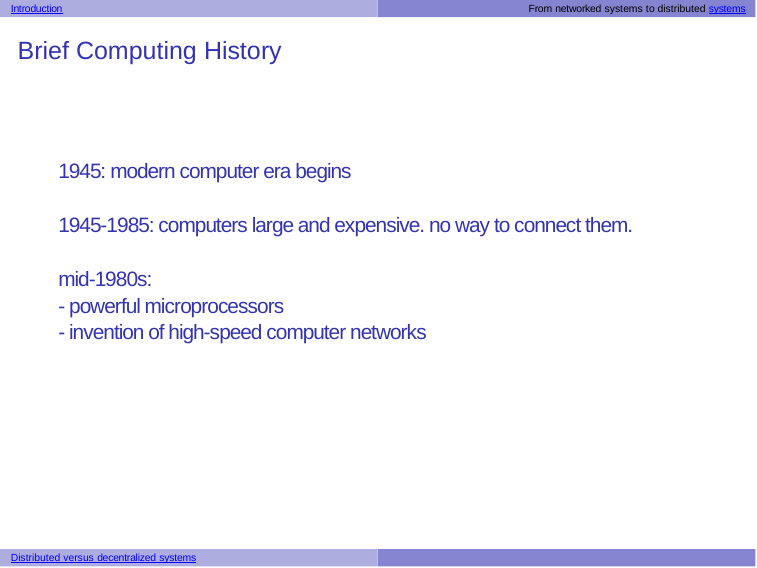

Introduction	From networked systems to distributed systems
# Brief Computing History
1945: modern computer era begins

1945-1985: computers large and expensive. no way to connect them.

mid-1980s:
- powerful microprocessors
- invention of high-speed computer networks

Distributed versus decentralized systems